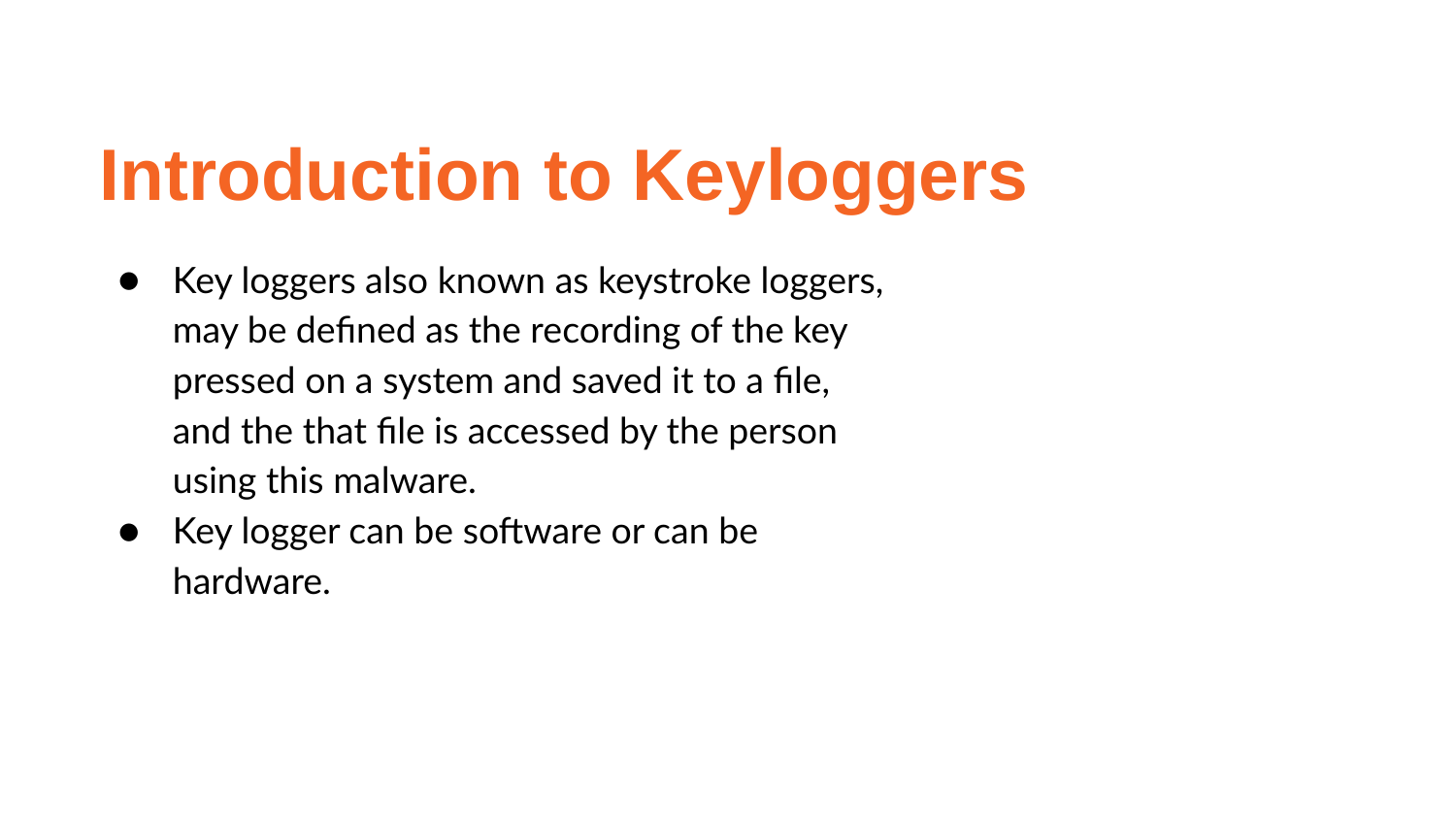

Introduction to Keyloggers
Key loggers also known as keystroke loggers, may be defined as the recording of the key pressed on a system and saved it to a file, and the that file is accessed by the person using this malware.
Key logger can be software or can be hardware.